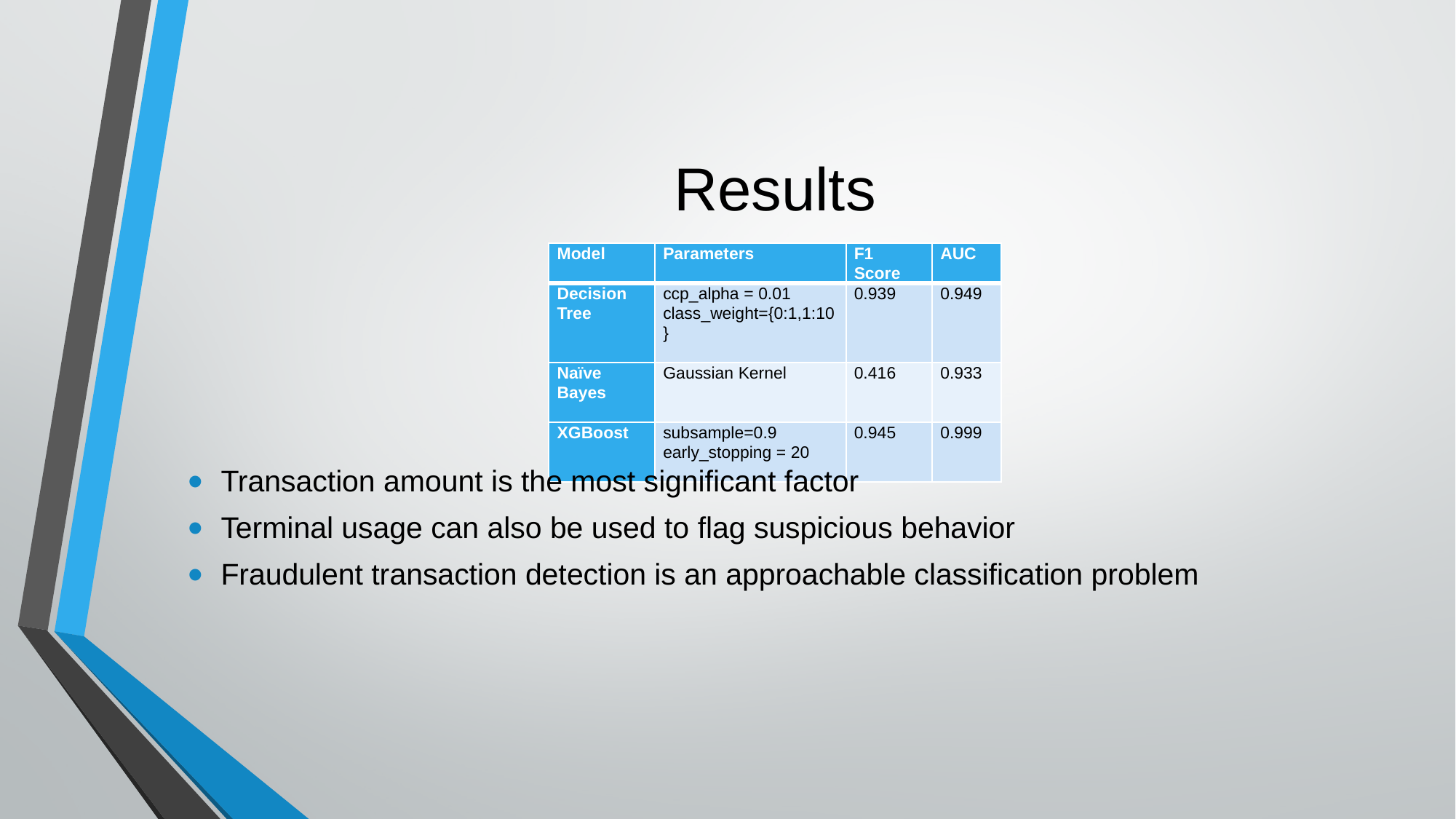

# Results
| Model | Parameters | F1 Score | AUC |
| --- | --- | --- | --- |
| Decision Tree | ccp\_alpha = 0.01 class\_weight={0:1,1:10} | 0.939 | 0.949 |
| Naïve Bayes | Gaussian Kernel | 0.416 | 0.933 |
| XGBoost | subsample=0.9 early\_stopping = 20 | 0.945 | 0.999 |
Transaction amount is the most significant factor
Terminal usage can also be used to flag suspicious behavior
Fraudulent transaction detection is an approachable classification problem